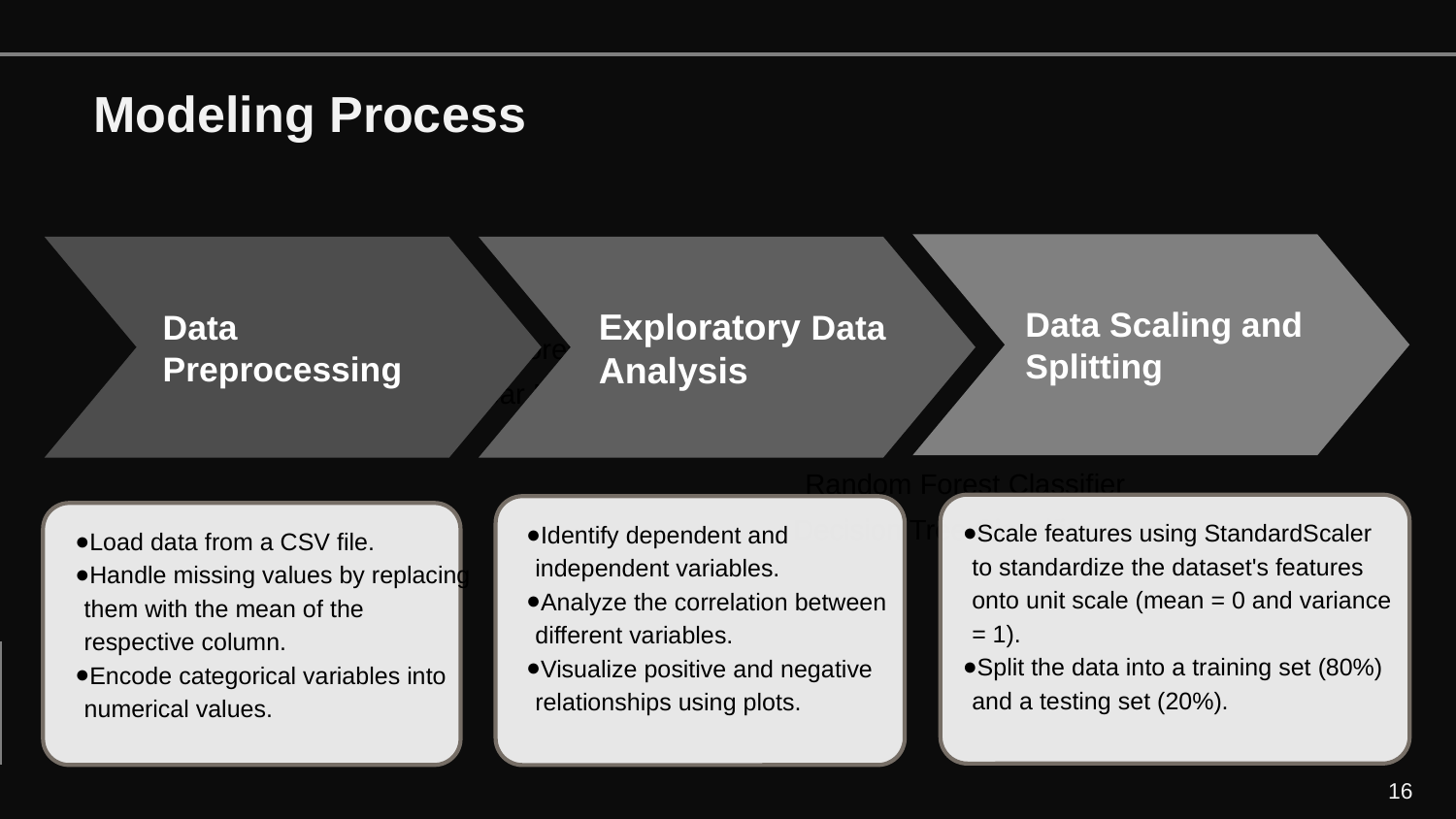

Modeling Process

Data Scaling and Splitting
Exploratory Data Analysis
Data
Preprocessing
Random Forest Regressor
Linear Regression
Random Forest Classifier

Scale features using StandardScaler to standardize the dataset's features onto unit scale (mean = 0 and variance = 1).
Split the data into a training set (80%) and a testing set (20%).
Identify dependent and independent variables.
Analyze the correlation between different variables.
Visualize positive and negative relationships using plots.
Decision Tree Classifier
Load data from a CSV file.
Handle missing values by replacing them with the mean of the respective column.
Encode categorical variables into numerical values.
16